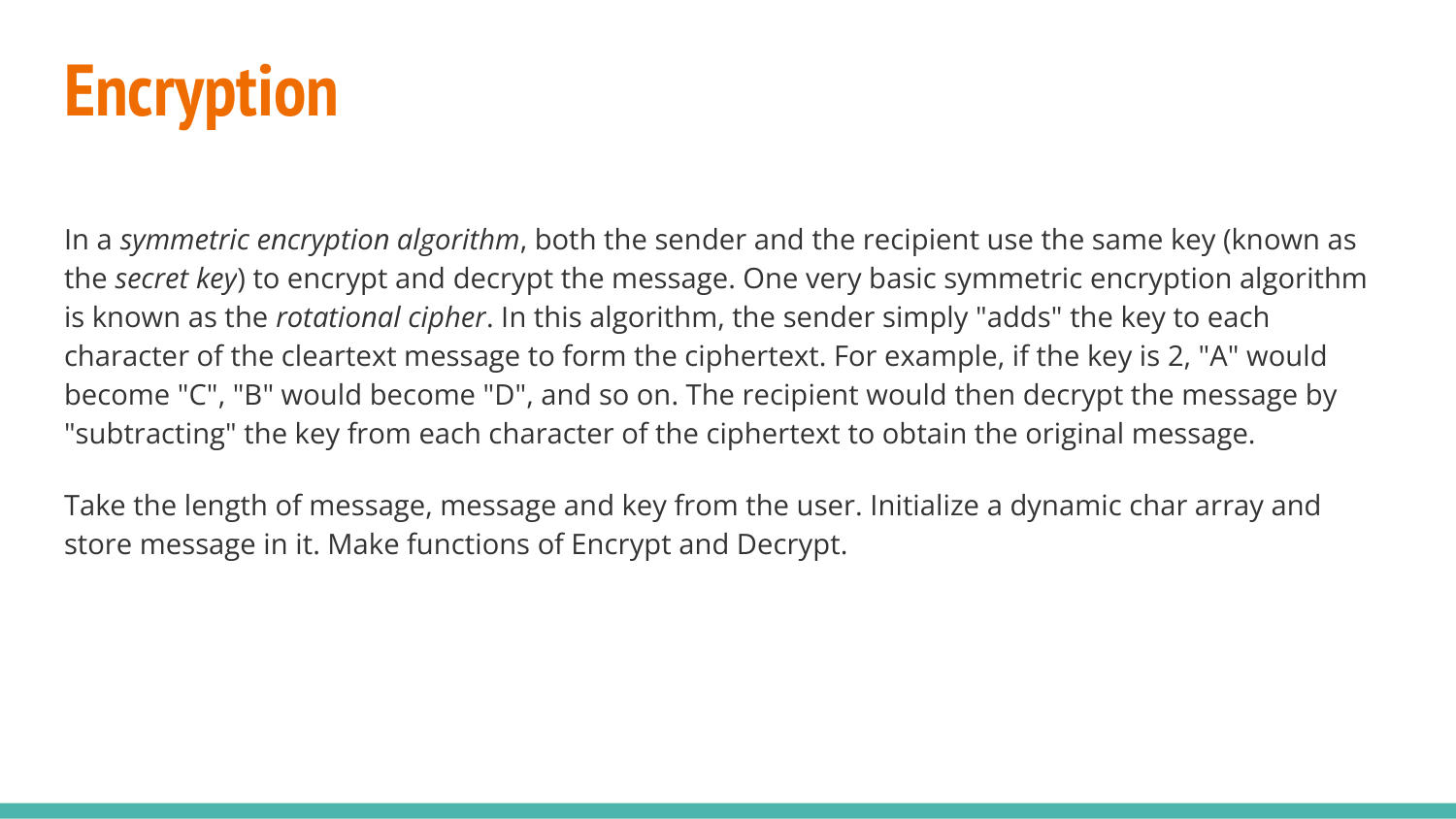

# Encryption
In a symmetric encryption algorithm, both the sender and the recipient use the same key (known as the secret key) to encrypt and decrypt the message. One very basic symmetric encryption algorithm is known as the rotational cipher. In this algorithm, the sender simply "adds" the key to each character of the cleartext message to form the ciphertext. For example, if the key is 2, "A" would become "C", "B" would become "D", and so on. The recipient would then decrypt the message by "subtracting" the key from each character of the ciphertext to obtain the original message.
Take the length of message, message and key from the user. Initialize a dynamic char array and store message in it. Make functions of Encrypt and Decrypt.